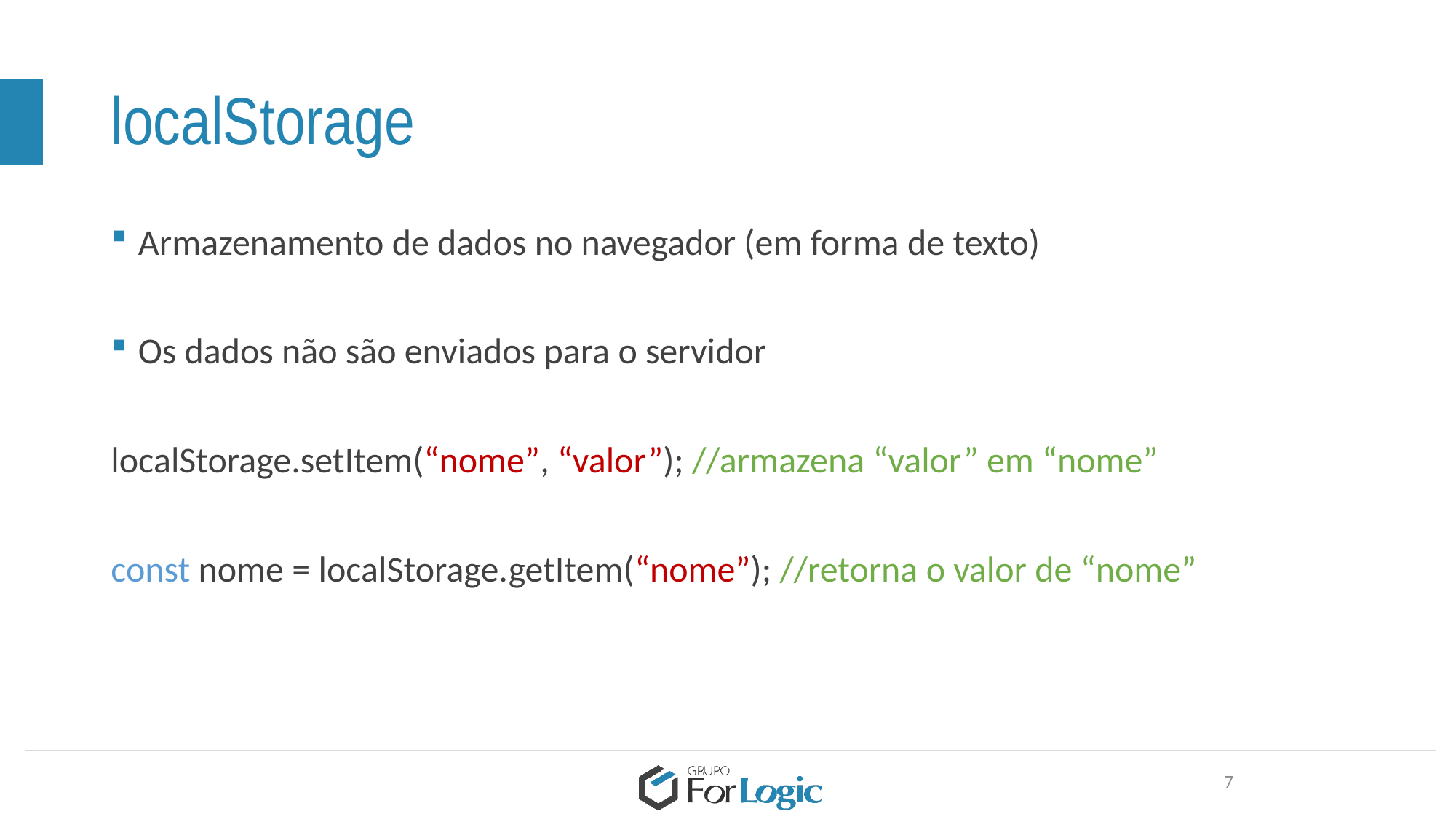

# localStorage
Armazenamento de dados no navegador (em forma de texto)

Os dados não são enviados para o servidor

localStorage.setItem(“nome”, “valor”); //armazena “valor” em “nome”

const nome = localStorage.getItem(“nome”); //retorna o valor de “nome”

7